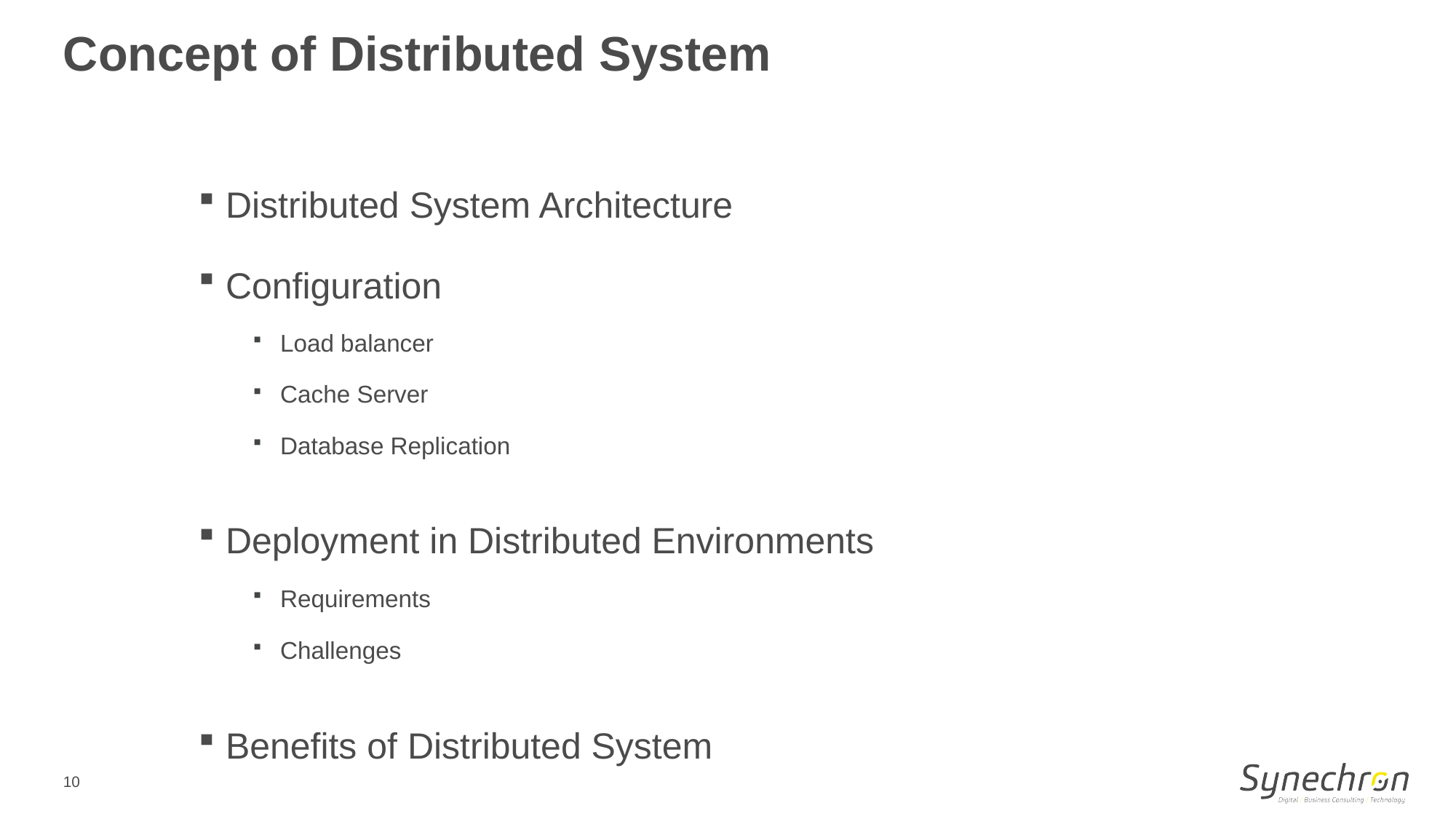

Concept of Distributed System
Distributed System Architecture
Configuration
Load balancer
Cache Server
Database Replication

Deployment in Distributed Environments
Requirements
Challenges
Benefits of Distributed System

10